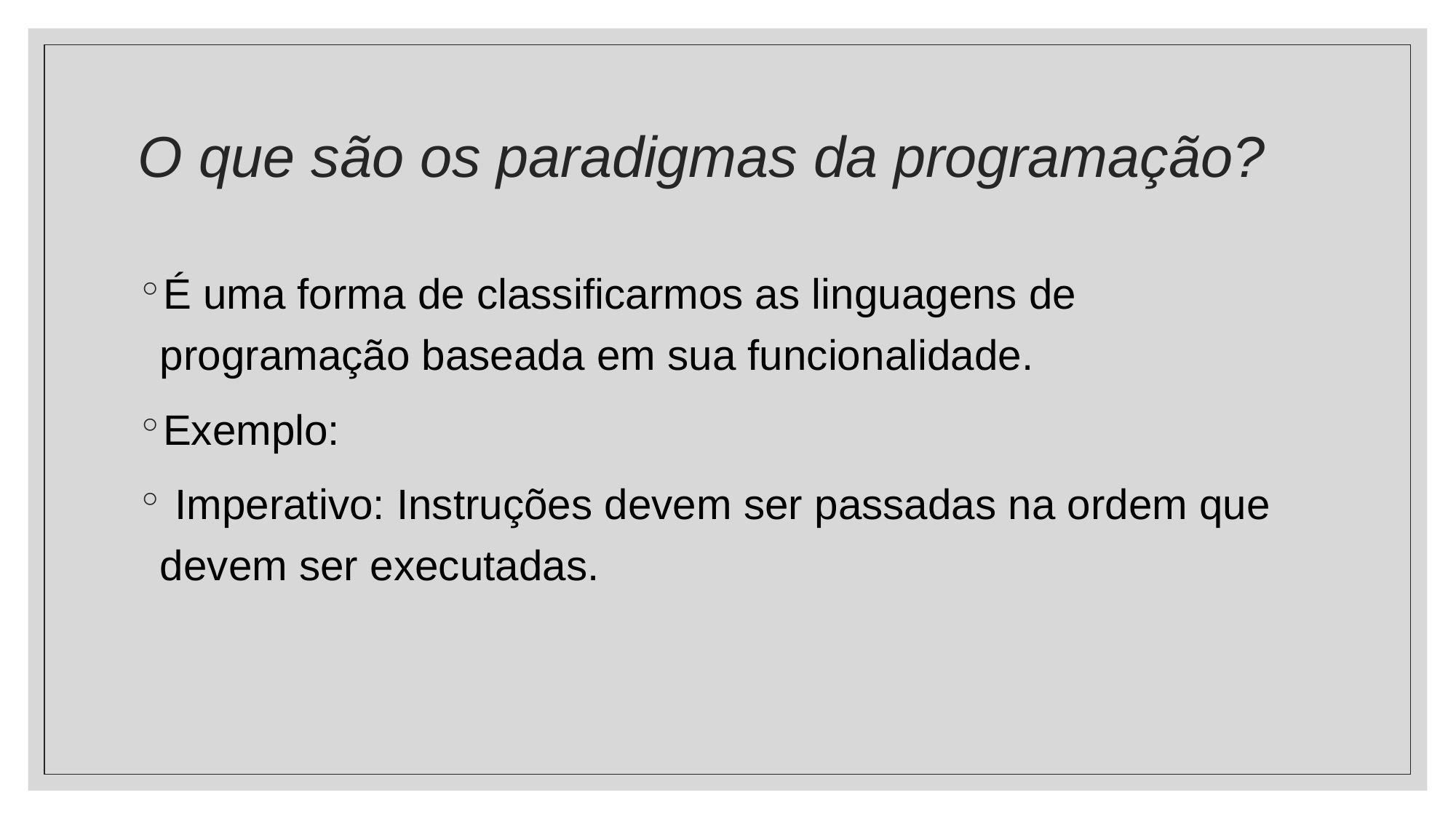

# O que são os paradigmas da programação?
É uma forma de classificarmos as linguagens de programação baseada em sua funcionalidade.
Exemplo:
 Imperativo: Instruções devem ser passadas na ordem que devem ser executadas.